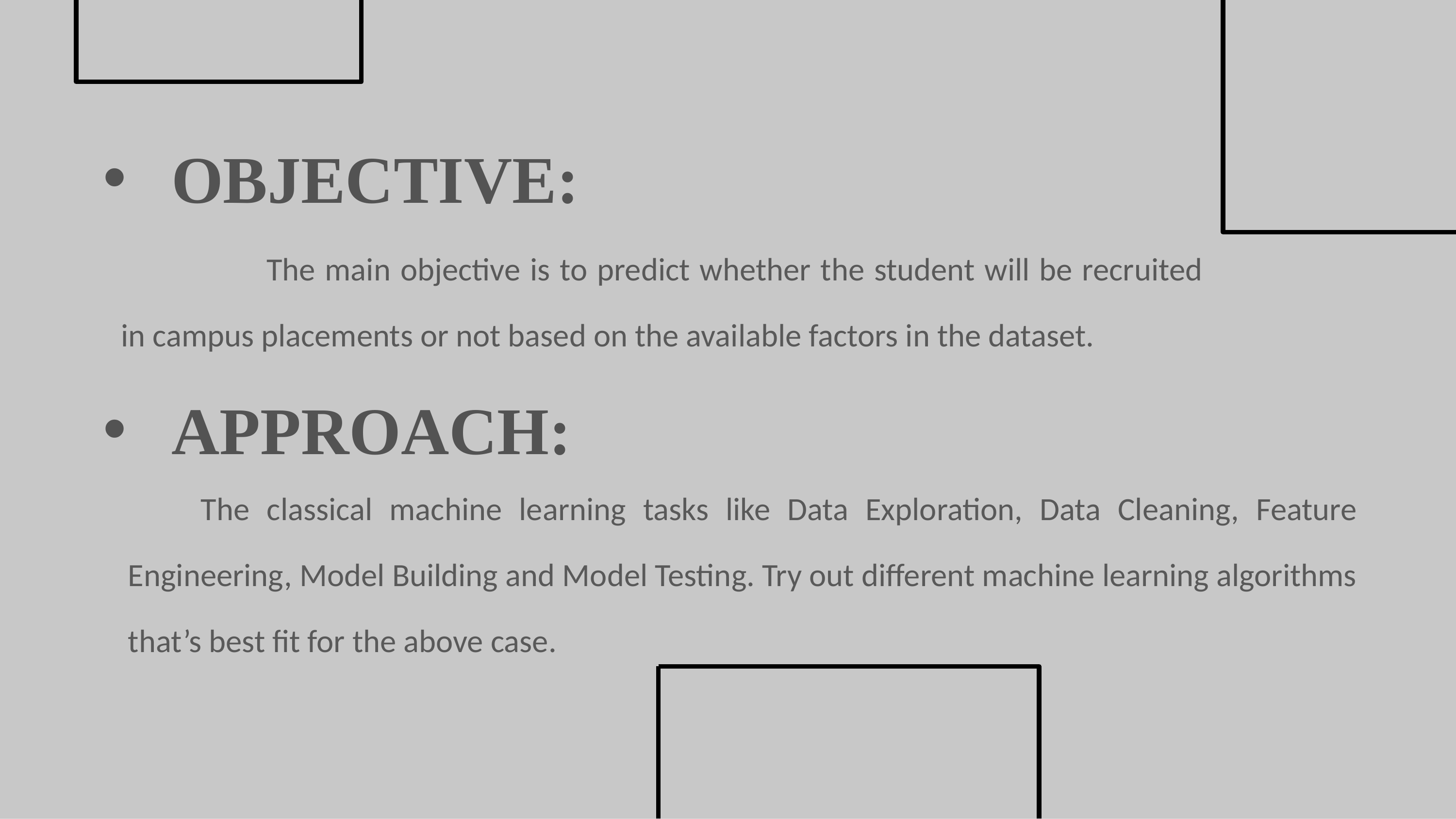

OBJECTIVE:
		The main objective is to predict whether the student will be recruited in campus placements or not based on the available factors in the dataset.

APPROACH:
	The classical machine learning tasks like Data Exploration, Data Cleaning, Feature Engineering, Model Building and Model Testing. Try out different machine learning algorithms that’s best fit for the above case.